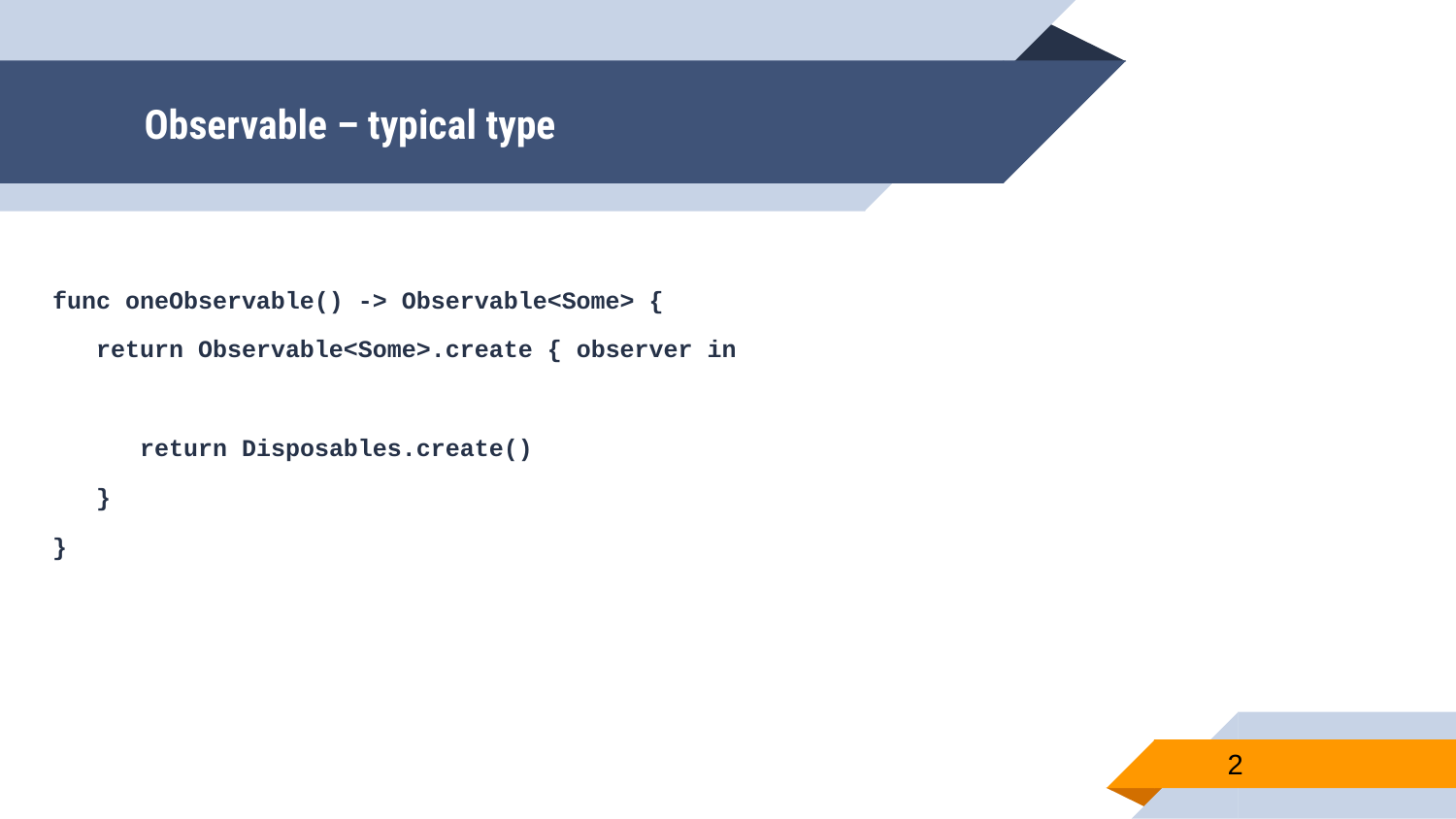

# Observable – typical type
func oneObservable() -> Observable<Some> {
   return Observable<Some>.create { observer in

      return Disposables.create()
   }
}
2